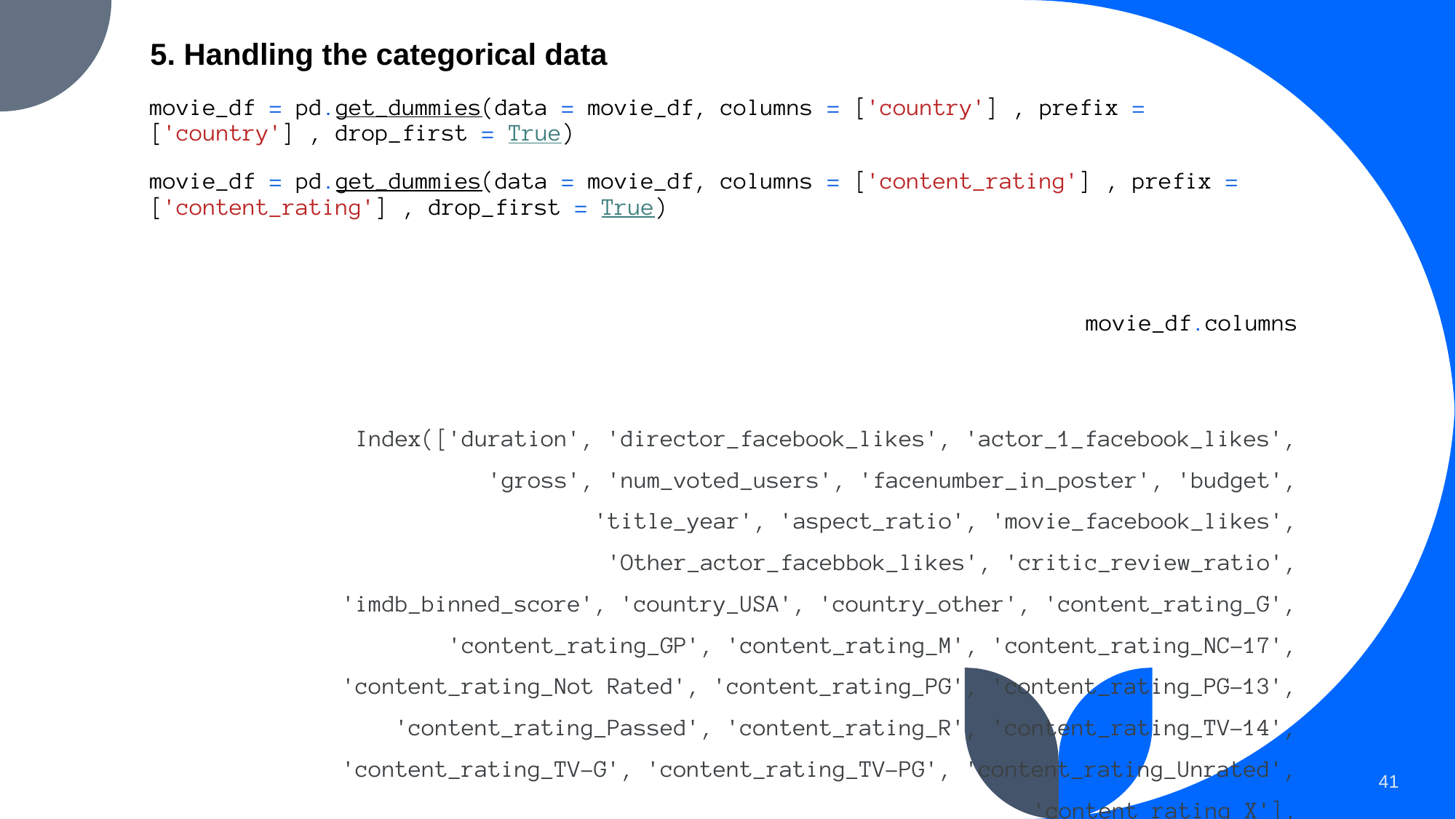

# 5. Handling the categorical data
movie_df = pd.get_dummies(data = movie_df, columns = ['country'] , prefix = ['country'] , drop_first = True)
movie_df = pd.get_dummies(data = movie_df, columns = ['content_rating'] , prefix = ['content_rating'] , drop_first = True)

movie_df.columns

Index(['duration', 'director_facebook_likes', 'actor_1_facebook_likes',
       'gross', 'num_voted_users', 'facenumber_in_poster', 'budget',
       'title_year', 'aspect_ratio', 'movie_facebook_likes',
       'Other_actor_facebbok_likes', 'critic_review_ratio',
       'imdb_binned_score', 'country_USA', 'country_other', 'content_rating_G',
       'content_rating_GP', 'content_rating_M', 'content_rating_NC-17',
       'content_rating_Not Rated', 'content_rating_PG', 'content_rating_PG-13',
       'content_rating_Passed', 'content_rating_R', 'content_rating_TV-14',
       'content_rating_TV-G', 'content_rating_TV-PG', 'content_rating_Unrated',
       'content_rating_X'],
      dtype='object')

41